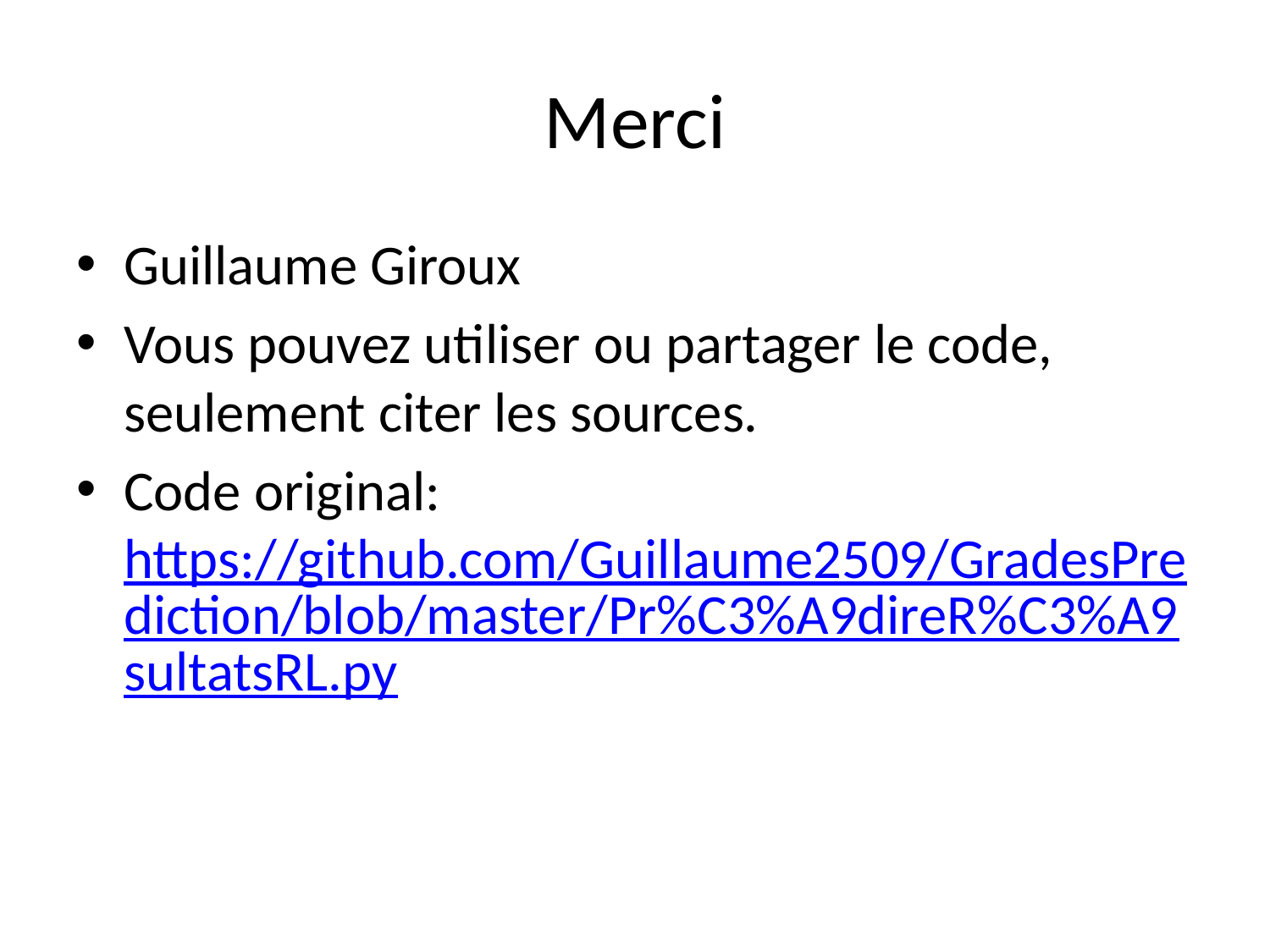

# Merci
Guillaume Giroux
Vous pouvez utiliser ou partager le code, seulement citer les sources.
Code original: https://github.com/Guillaume2509/GradesPrediction/blob/master/Pr%C3%A9direR%C3%A9sultatsRL.py